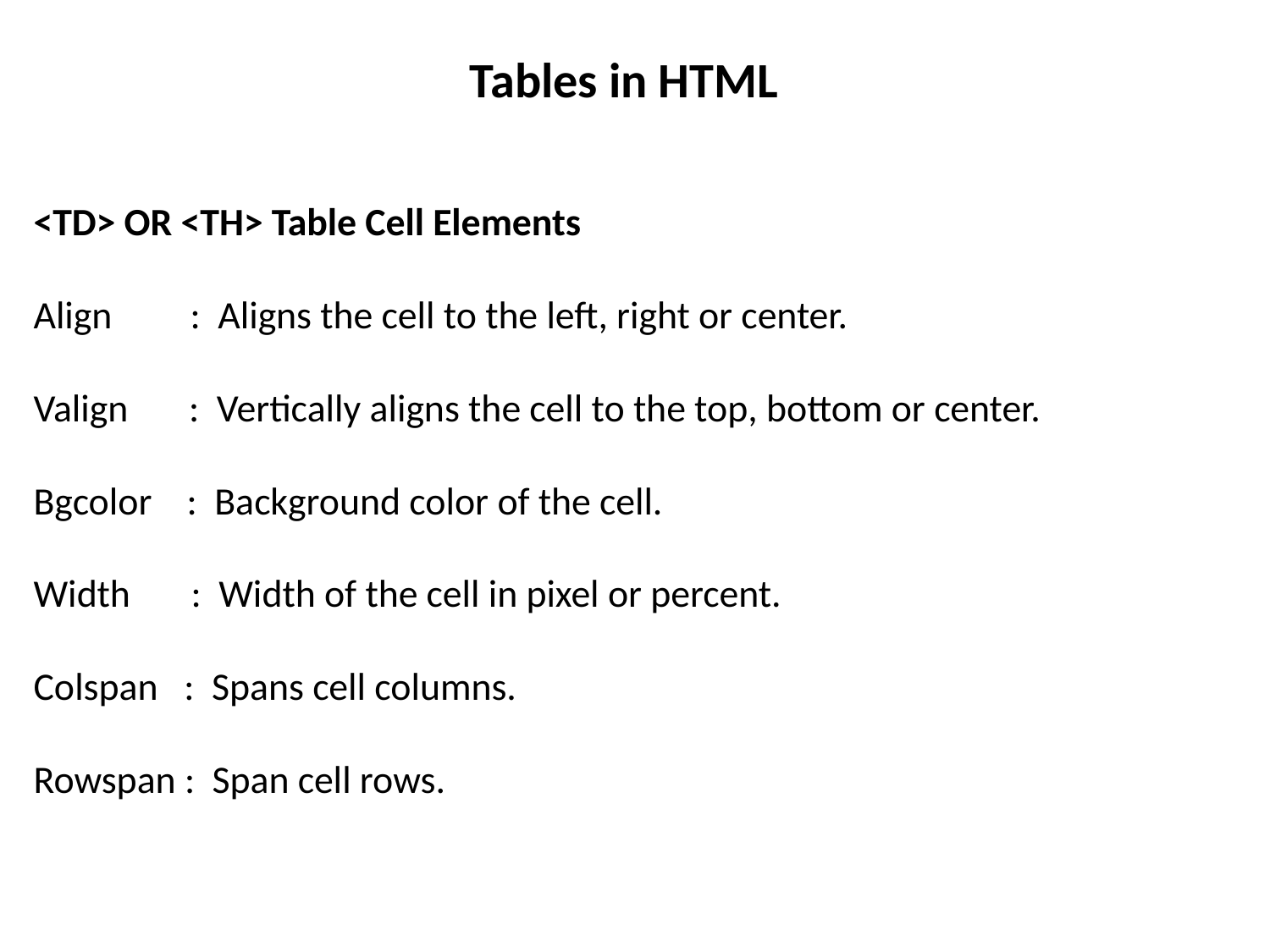

Tables in HTML
<TD> OR <TH> Table Cell Elements

Align         :  Aligns the cell to the left, right or center.

Valign       :  Vertically aligns the cell to the top, bottom or center.

Bgcolor    :  Background color of the cell.

Width       :  Width of the cell in pixel or percent.

Colspan   :  Spans cell columns.

Rowspan :  Span cell rows.